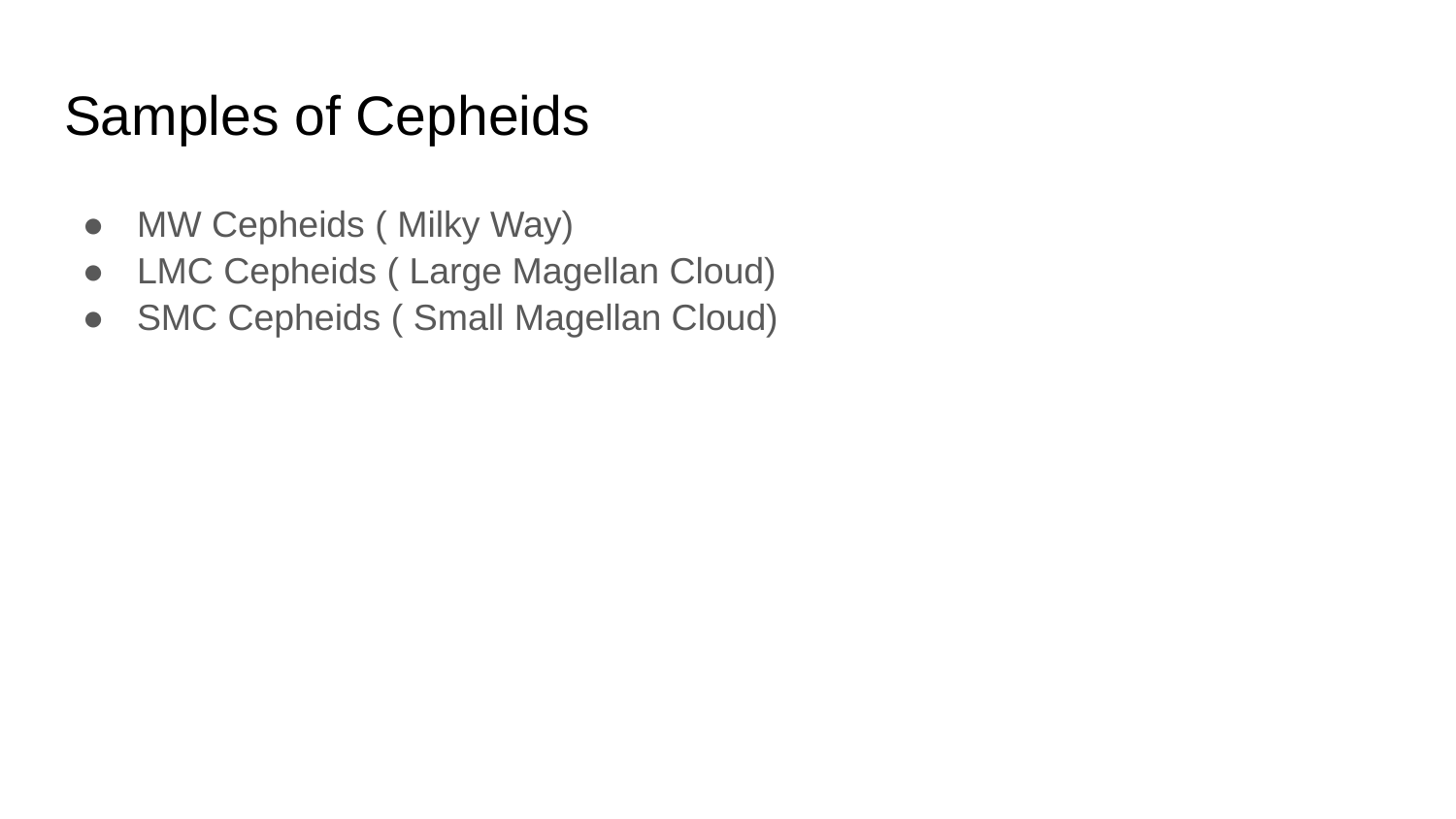

# Samples of Cepheids
MW Cepheids ( Milky Way)
LMC Cepheids ( Large Magellan Cloud)
SMC Cepheids ( Small Magellan Cloud)